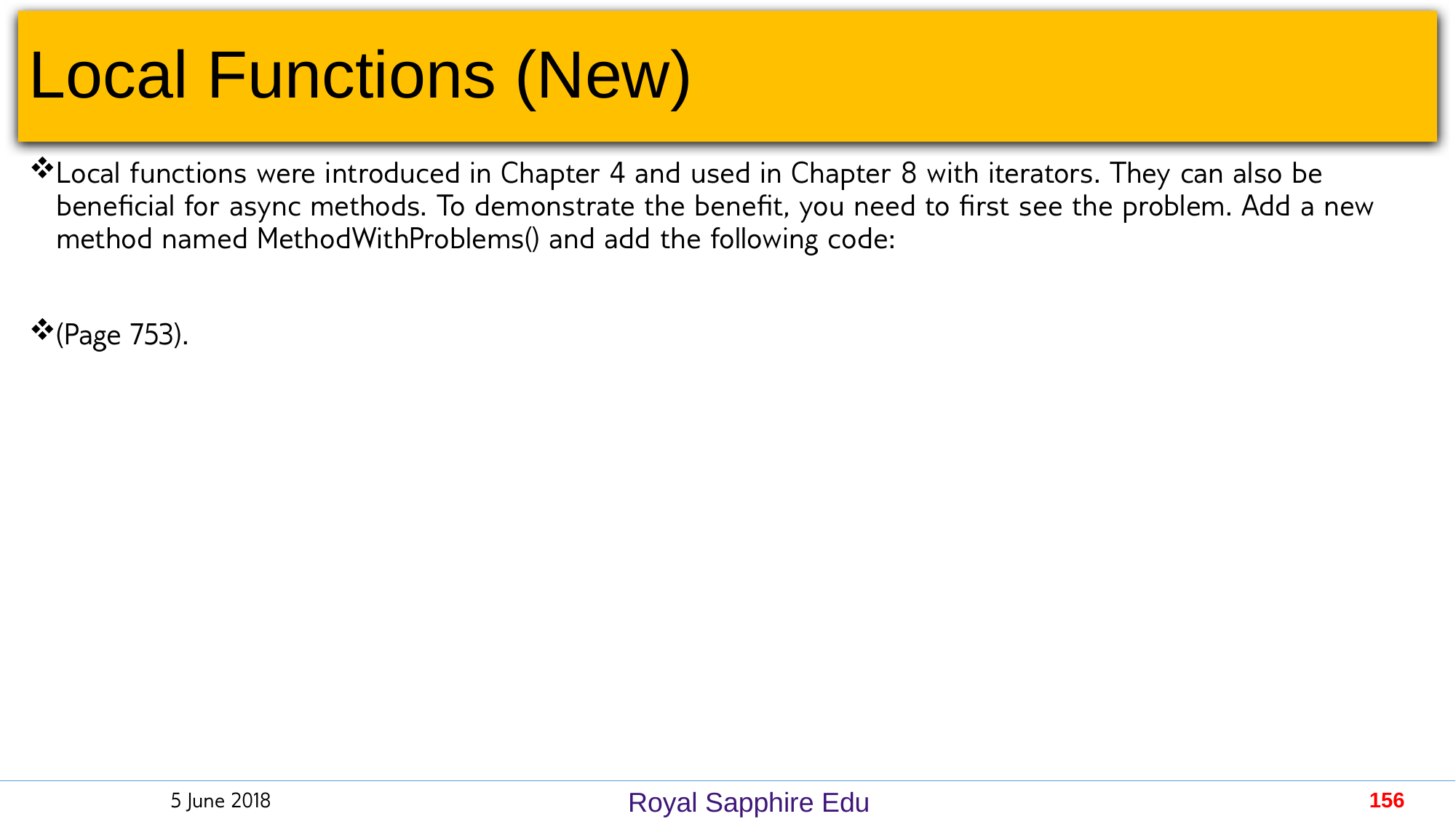

# Local Functions (New)
Local functions were introduced in Chapter 4 and used in Chapter 8 with iterators. They can also be beneficial for async methods. To demonstrate the benefit, you need to first see the problem. Add a new method named MethodWithProblems() and add the following code:

(Page 753).
5 June 2018
156